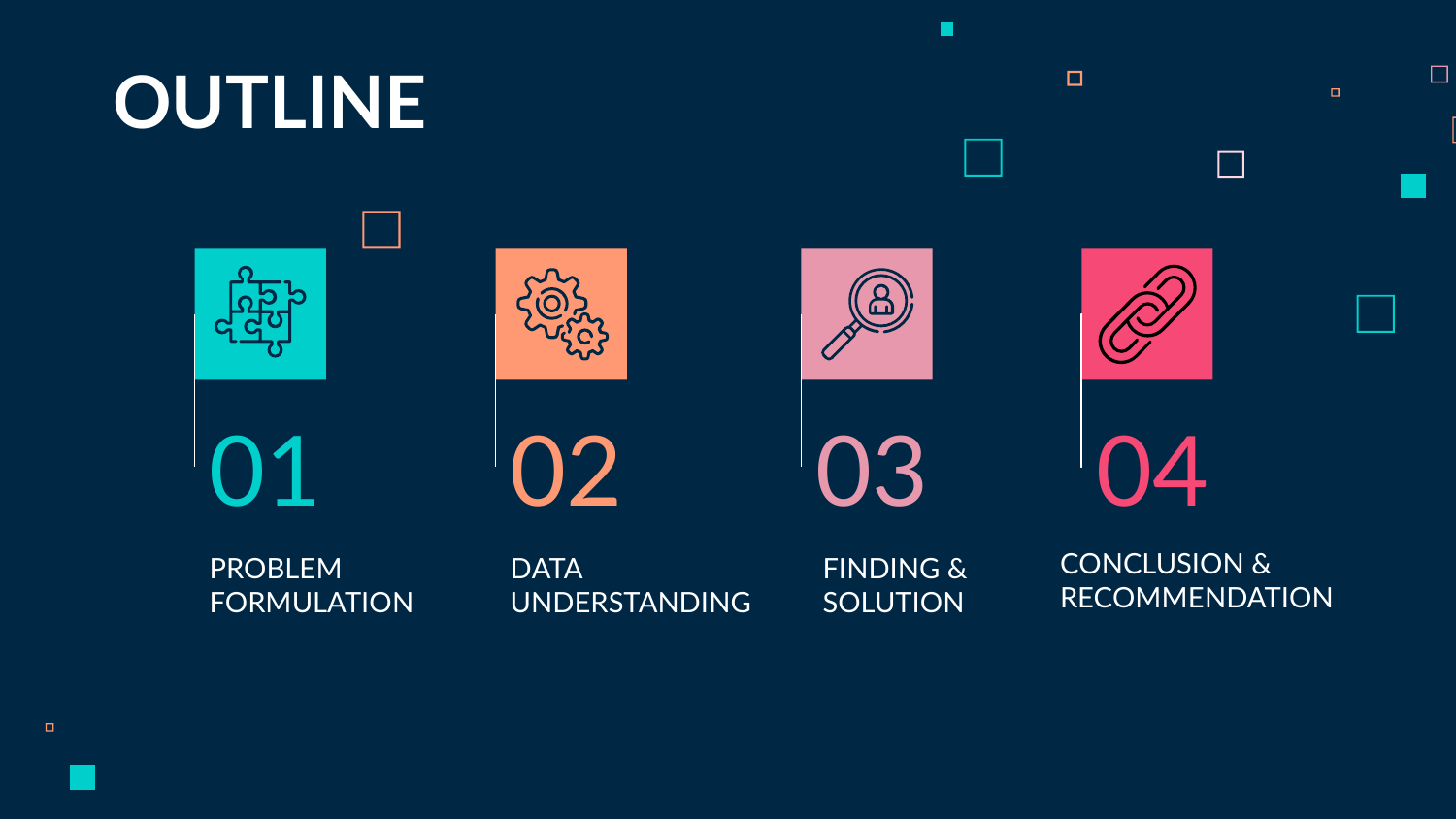

OUTLINE

01
02
03
04
CONCLUSION & RECOMMENDATION
# PROBLEM FORMULATION
DATA UNDERSTANDING
FINDING & SOLUTION